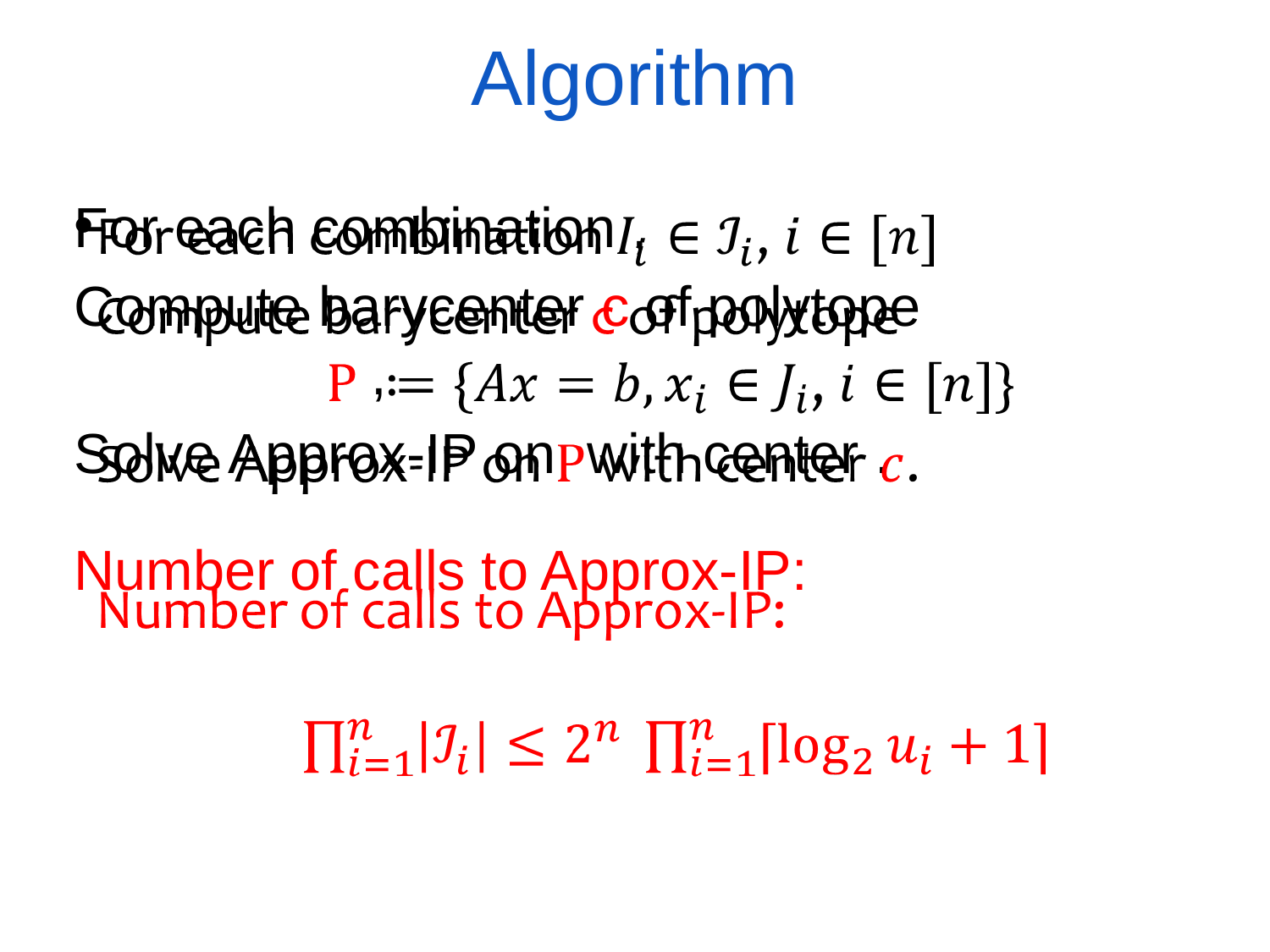

Algorithm
For each combination ,
Compute barycenter c of polytope
                   ,
Solve Approx-IP on  with center .
Number of calls to Approx-IP: